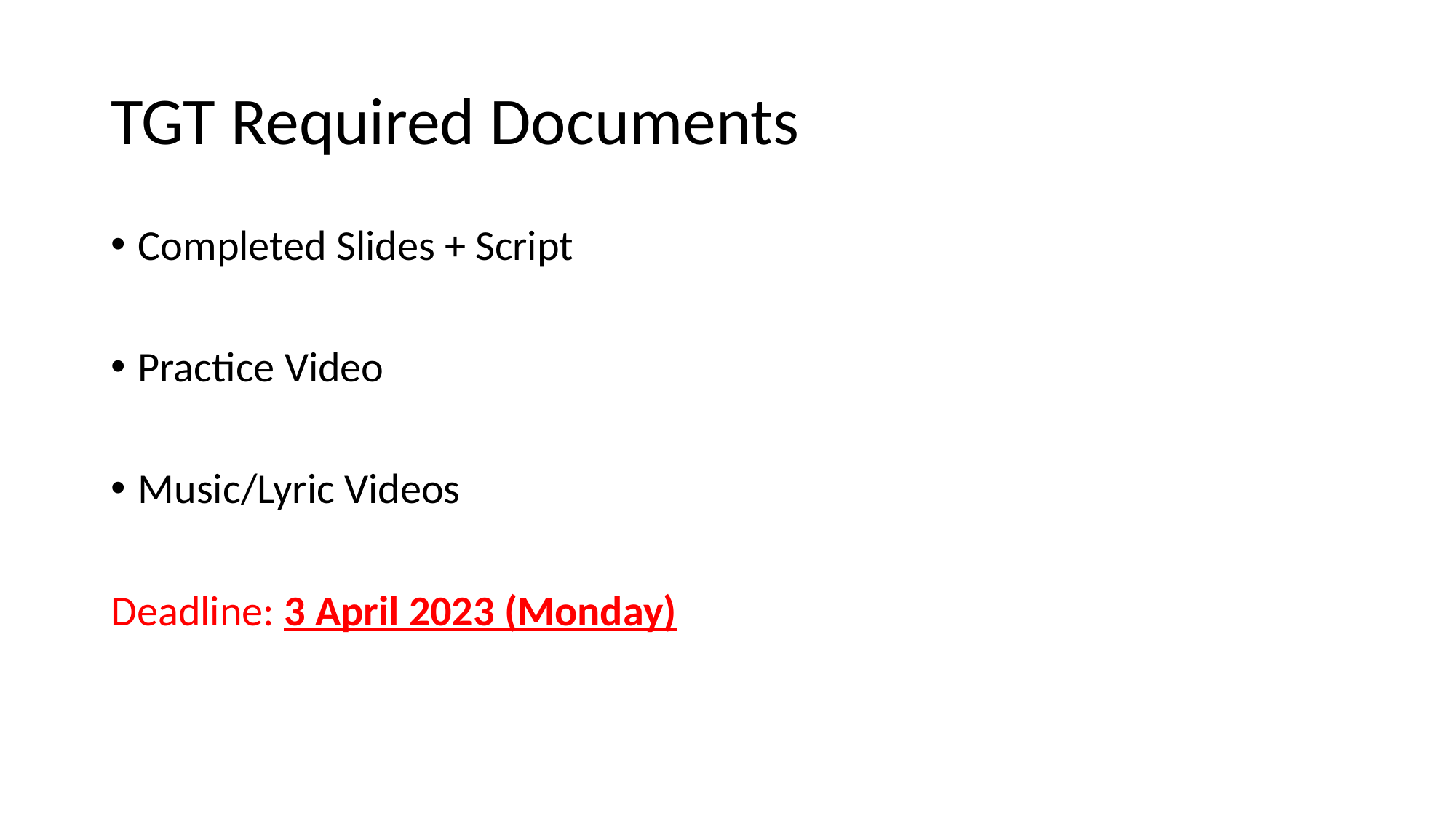

# TGT Required Documents
Completed Slides + Script

Practice Video

Music/Lyric Videos

Deadline: 3 April 2023 (Monday)